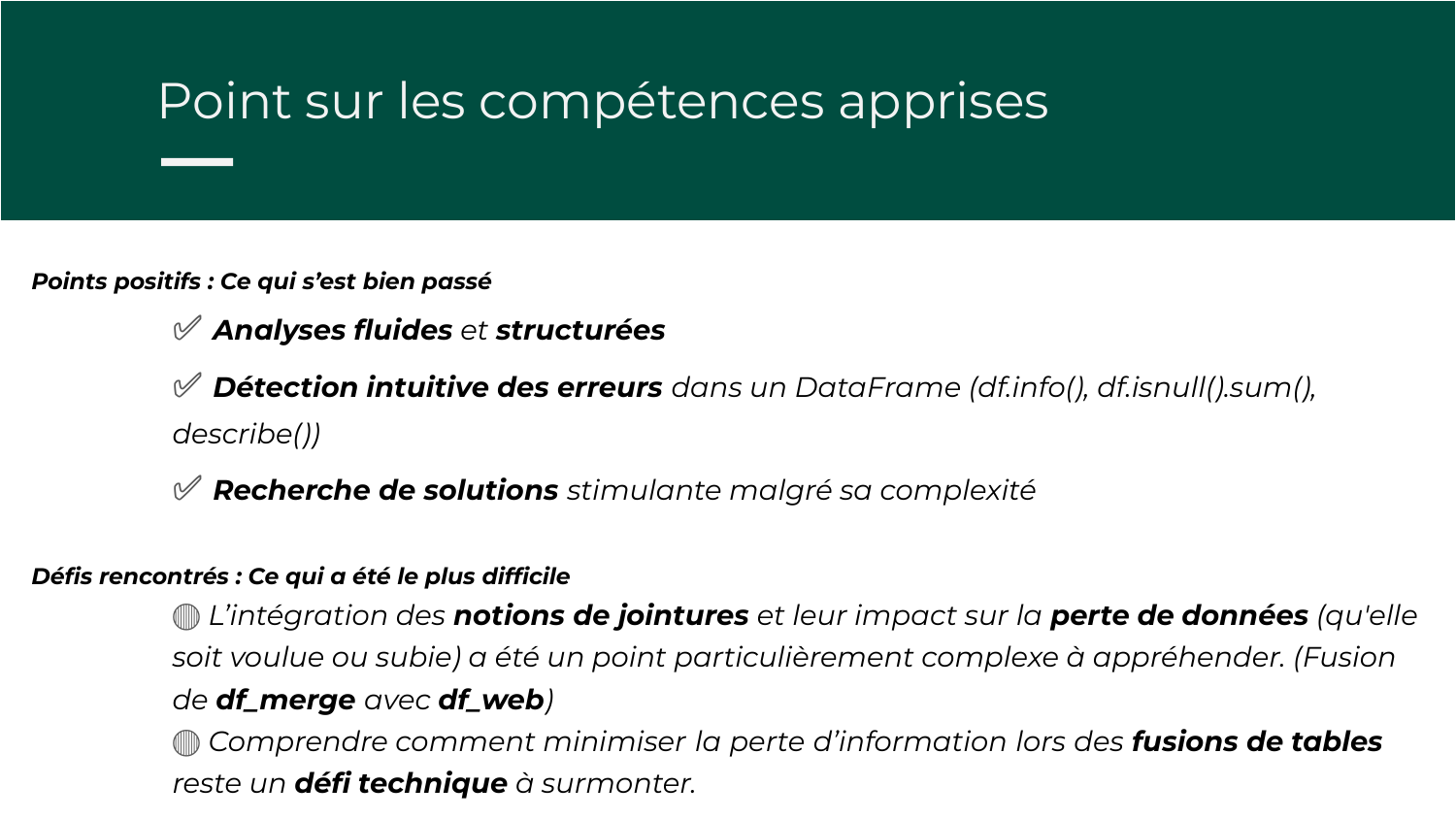

Point sur les compétences apprises

Points positifs : Ce qui s’est bien passé
✅ Analyses fluides et structurées
✅ Détection intuitive des erreurs dans un DataFrame (df.info(), df.isnull().sum(), describe())
✅ Recherche de solutions stimulante malgré sa complexité

Défis rencontrés : Ce qui a été le plus difficile
🔴 L’intégration des notions de jointures et leur impact sur la perte de données (qu'elle soit voulue ou subie) a été un point particulièrement complexe à appréhender. (Fusion de df_merge avec df_web)
🔴 Comprendre comment minimiser la perte d’information lors des fusions de tables reste un défi technique à surmonter.